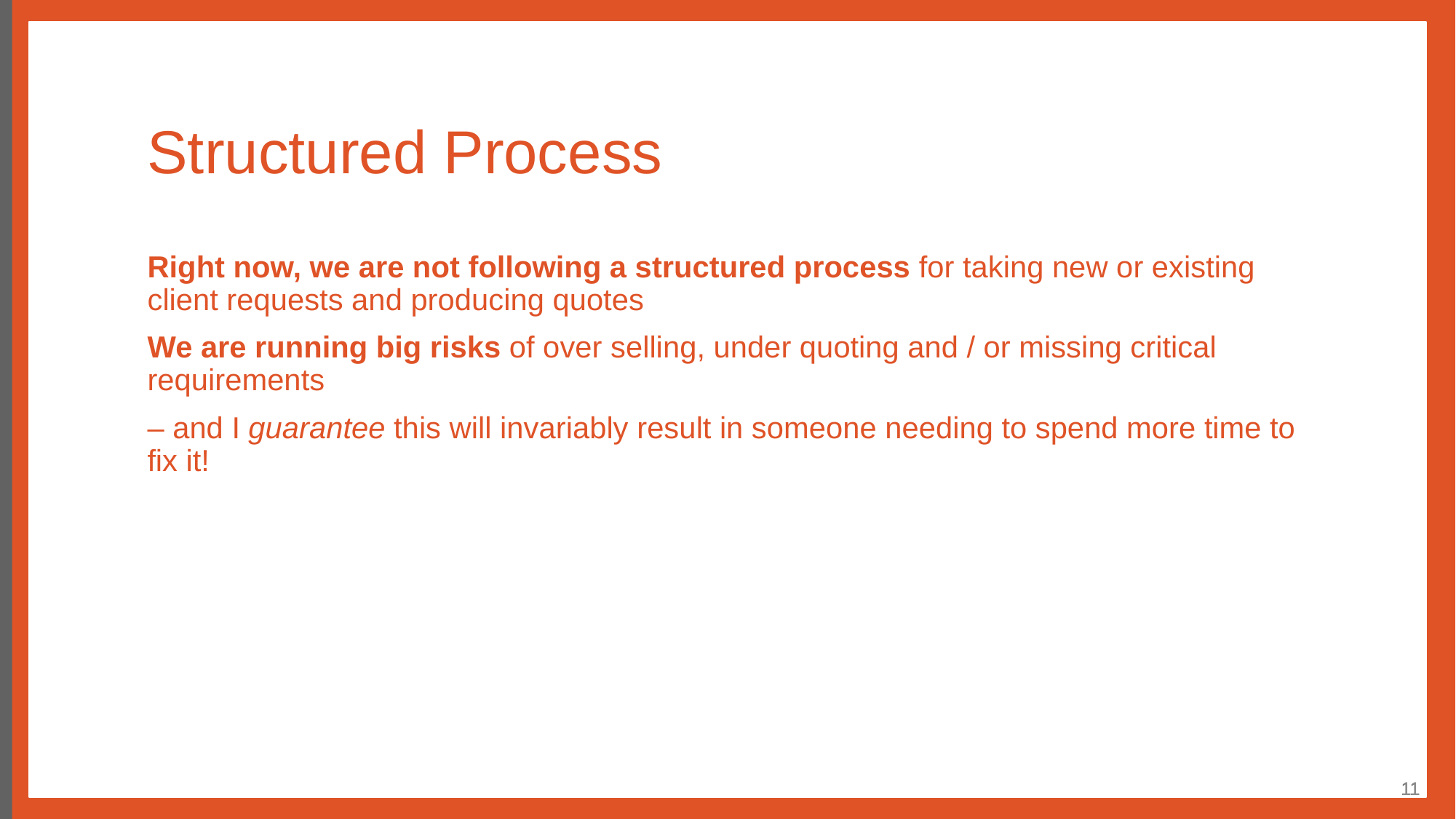

# Structured Process
Right now, we are not following a structured process for taking new or existing client requests and producing quotes
We are running big risks of over selling, under quoting and / or missing critical requirements
– and I guarantee this will invariably result in someone needing to spend more time to fix it!